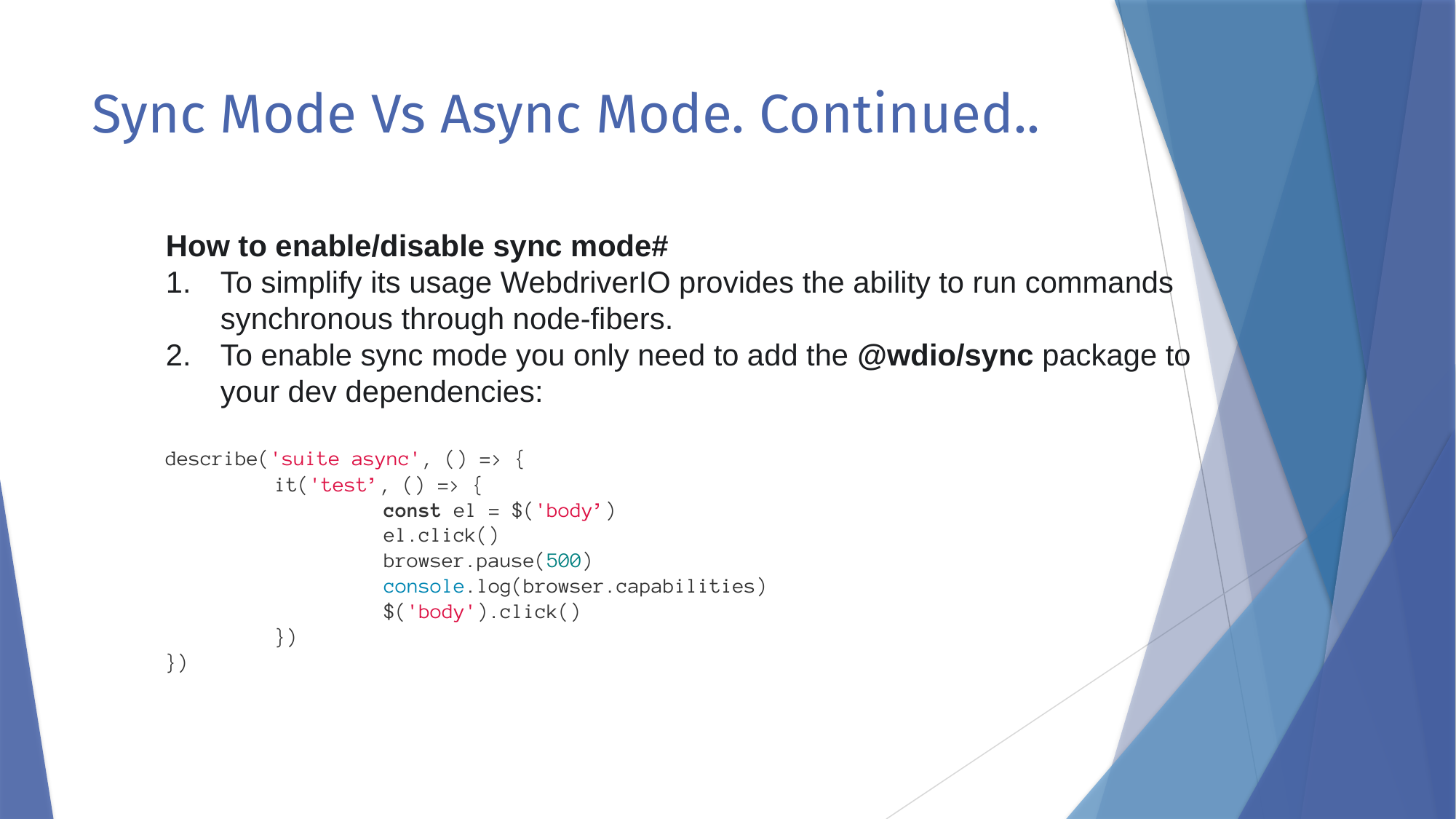

# Sync Mode Vs Async Mode. Continued..

How to enable/disable sync mode#
To simplify its usage WebdriverIO provides the ability to run commands synchronous through node-fibers.
To enable sync mode you only need to add the @wdio/sync package to your dev dependencies:

describe('suite async', () => {
	it('test’, () => {
		const el = $('body’)
		el.click()
		browser.pause(500)
		console.log(browser.capabilities)
		$('body').click()
	})
})